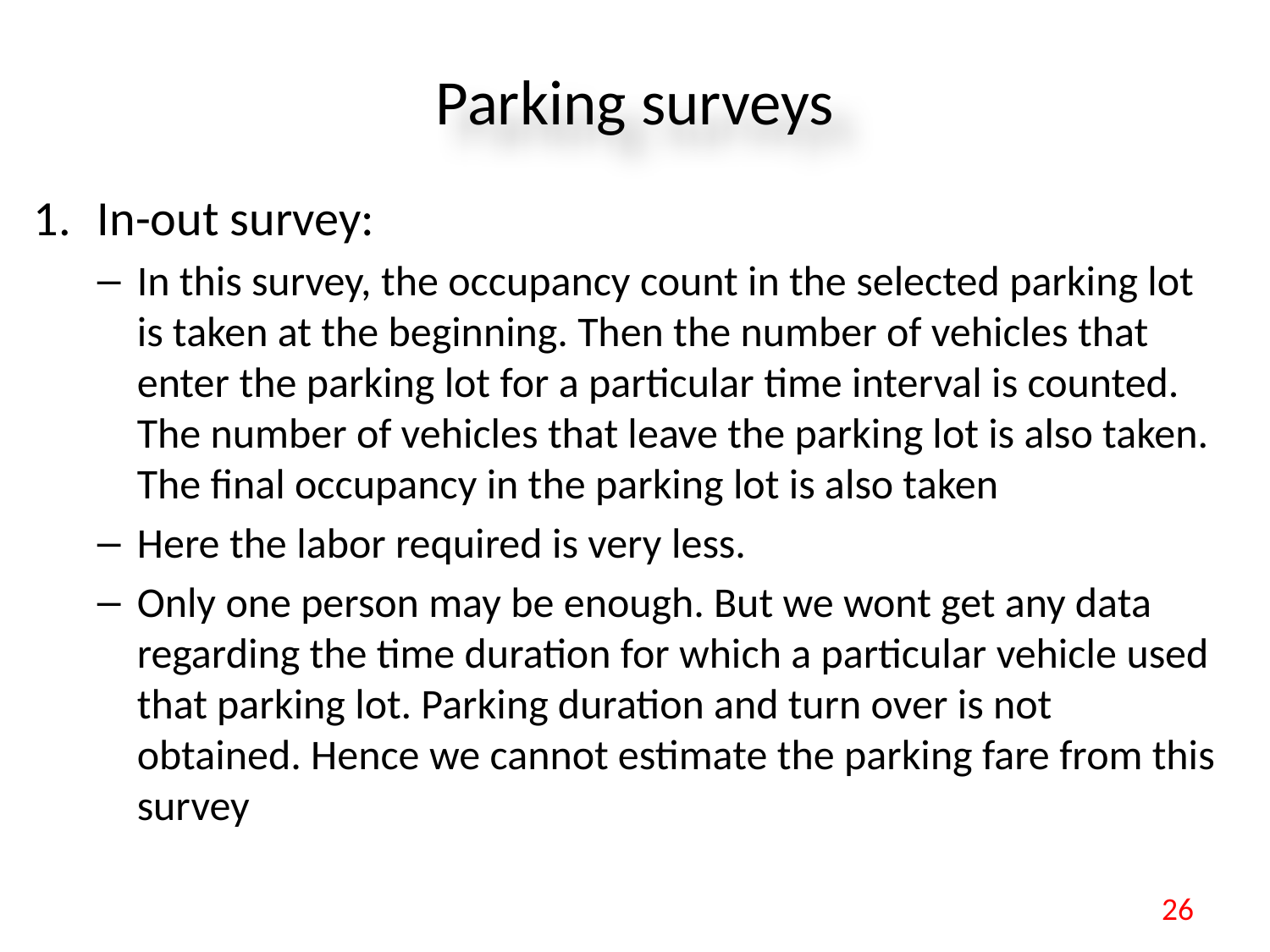

# Parking surveys
In-out survey:
In this survey, the occupancy count in the selected parking lot is taken at the beginning. Then the number of vehicles that enter the parking lot for a particular time interval is counted. The number of vehicles that leave the parking lot is also taken. The final occupancy in the parking lot is also taken
Here the labor required is very less.
Only one person may be enough. But we wont get any data regarding the time duration for which a particular vehicle used that parking lot. Parking duration and turn over is not obtained. Hence we cannot estimate the parking fare from this survey
26